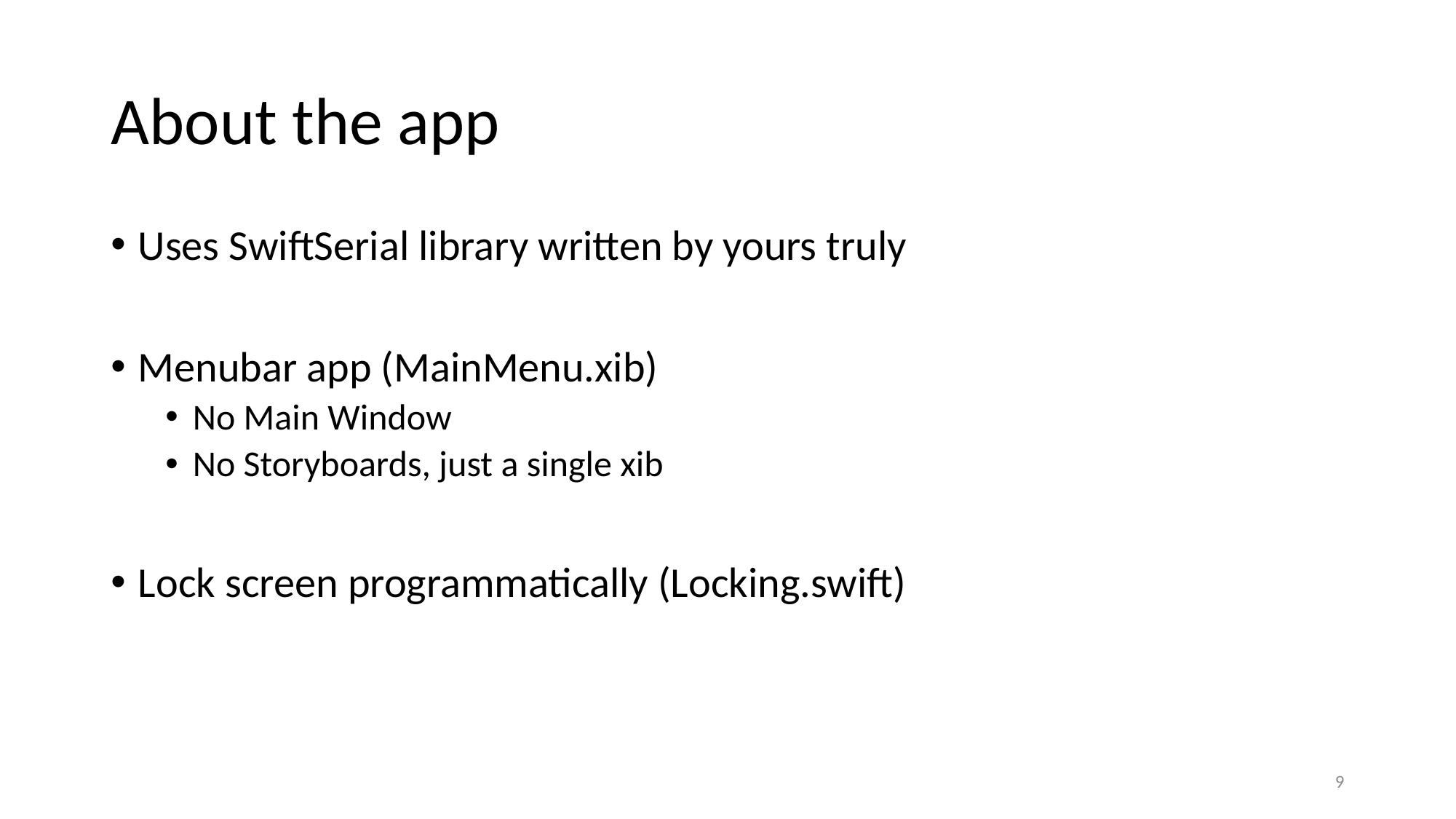

# About the app
Uses SwiftSerial library written by yours truly

Menubar app (MainMenu.xib)
No Main Window
No Storyboards, just a single xib

Lock screen programmatically (Locking.swift)
9